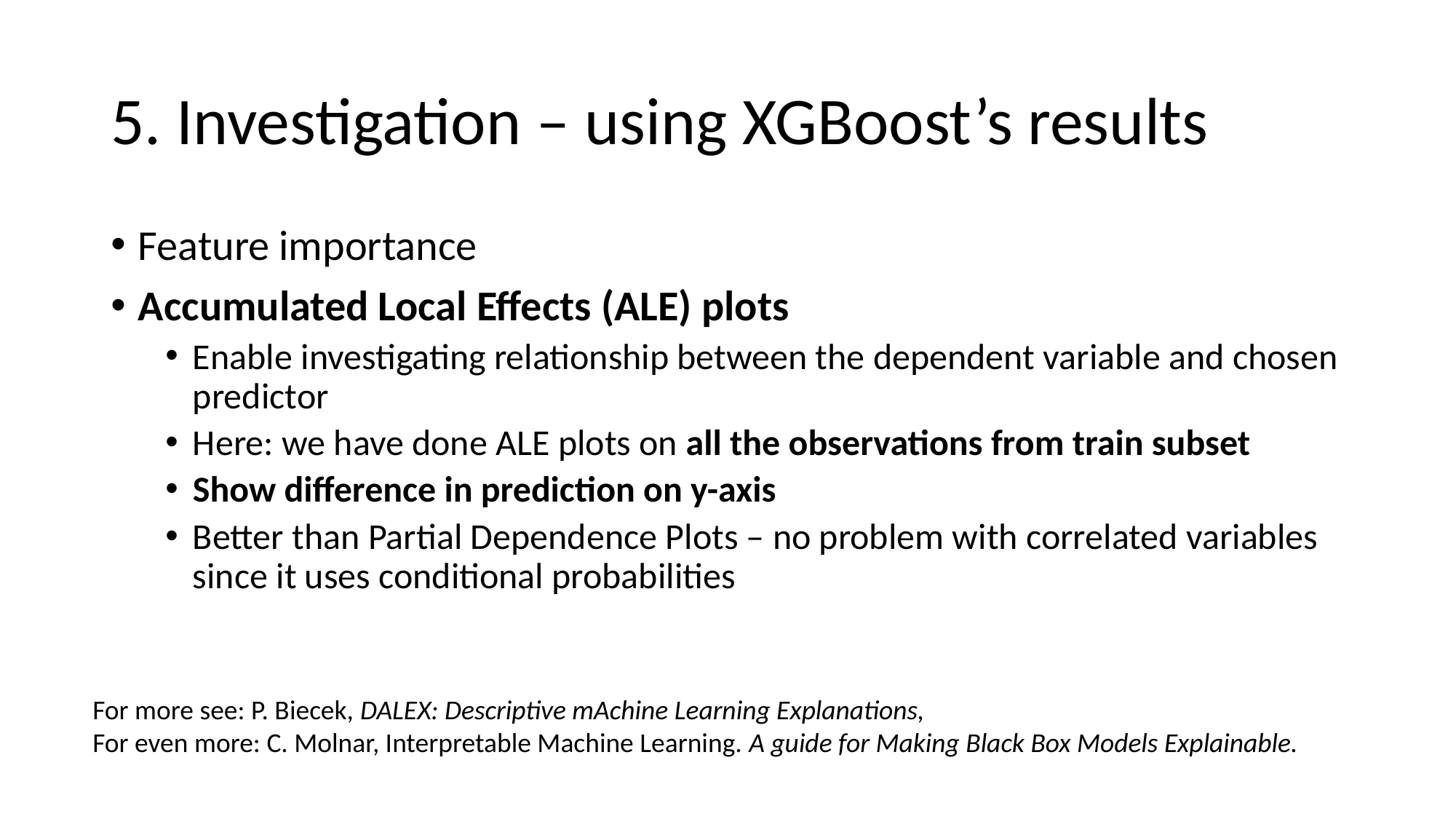

# 5. Investigation – using XGBoost’s results
Feature importance
Accumulated Local Effects (ALE) plots
Enable investigating relationship between the dependent variable and chosen predictor
Here: we have done ALE plots on all the observations from train subset
Show difference in prediction on y-axis
Better than Partial Dependence Plots – no problem with correlated variables since it uses conditional probabilities
For more see: P. Biecek, DALEX: Descriptive mAchine Learning Explanations,
For even more: C. Molnar, Interpretable Machine Learning. A guide for Making Black Box Models Explainable.